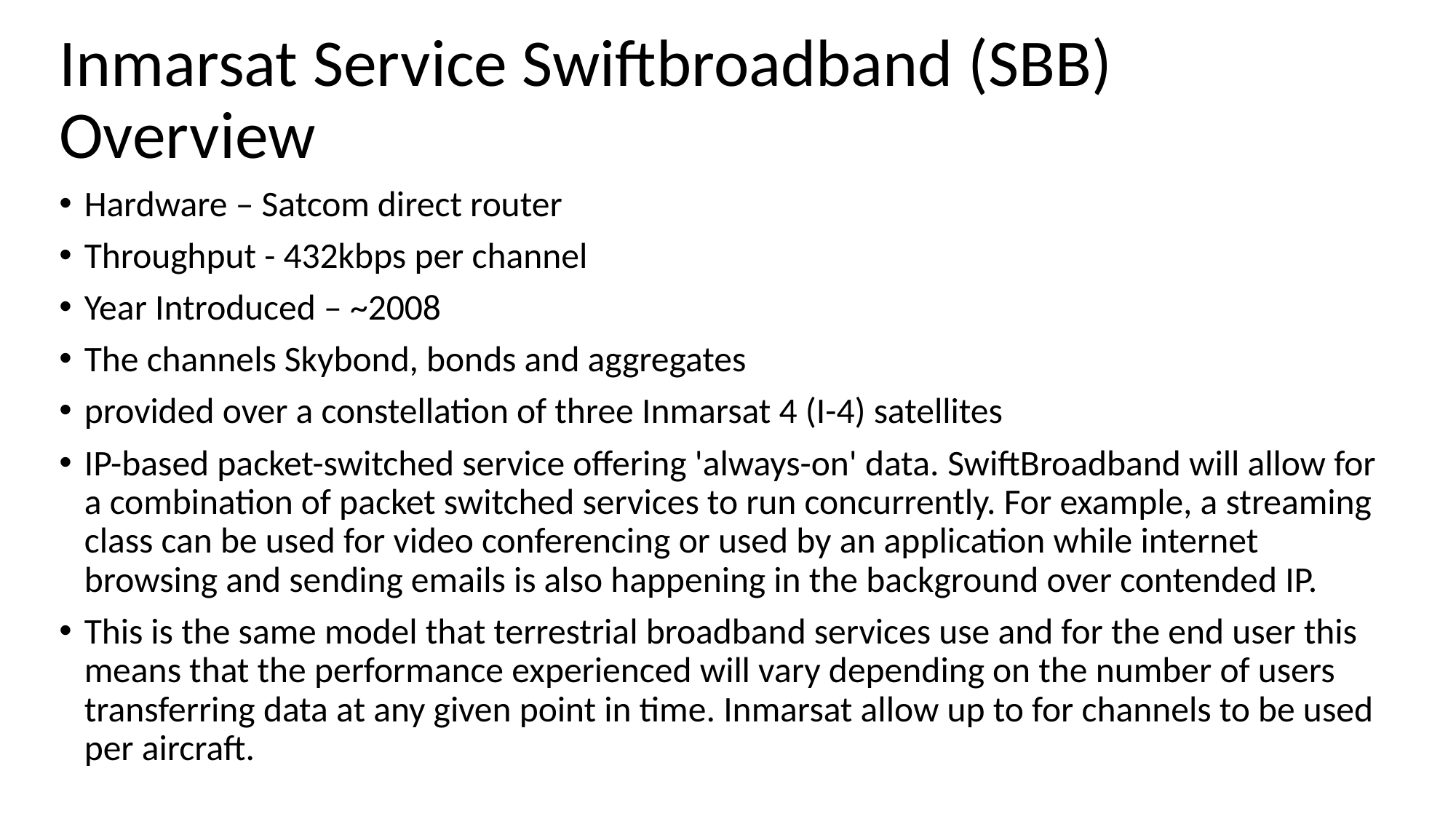

# Inmarsat Service Swiftbroadband (SBB) Overview
Hardware – Satcom direct router
Throughput - 432kbps per channel
Year Introduced – ~2008
The channels Skybond, bonds and aggregates
provided over a constellation of three Inmarsat 4 (I-4) satellites
IP-based packet-switched service offering 'always-on' data. SwiftBroadband will allow for a combination of packet switched services to run concurrently. For example, a streaming class can be used for video conferencing or used by an application while internet browsing and sending emails is also happening in the background over contended IP.
This is the same model that terrestrial broadband services use and for the end user this means that the performance experienced will vary depending on the number of users transferring data at any given point in time. Inmarsat allow up to for channels to be used per aircraft.